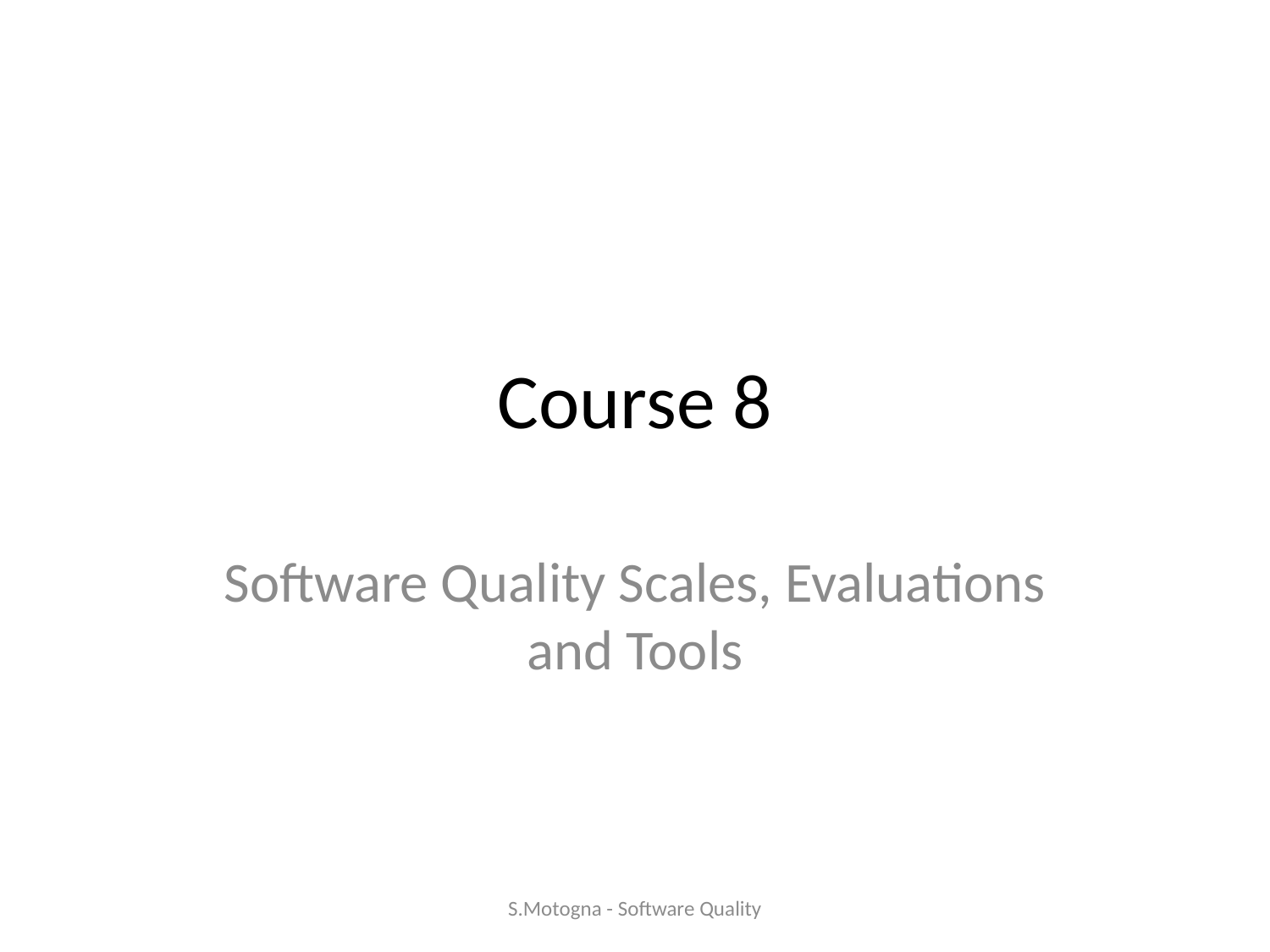

# Course 8
Software Quality Scales, Evaluations and Tools
S.Motogna - Software Quality